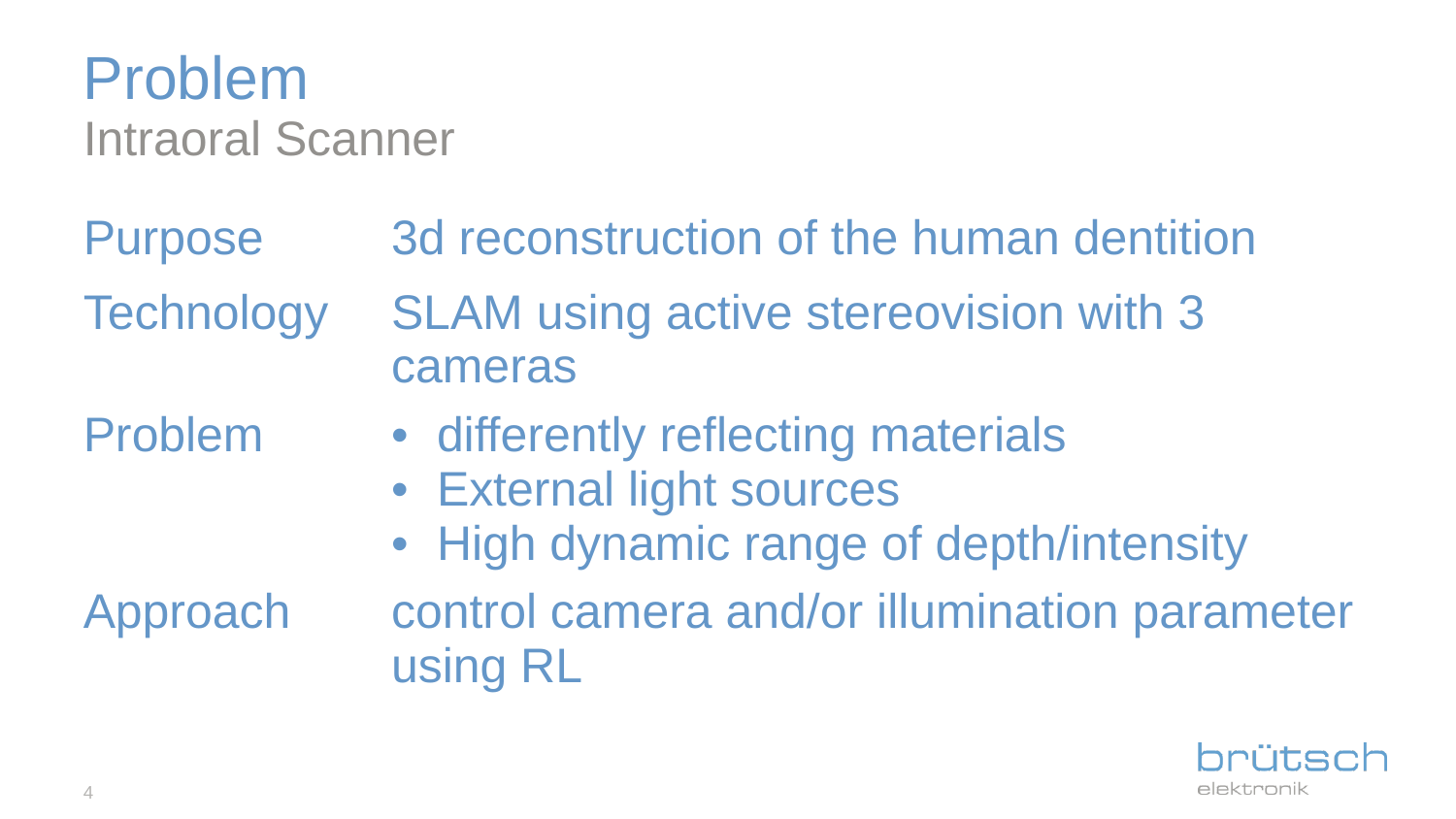

Problem
Intraoral Scanner
| Purpose | 3d reconstruction of the human dentition |
| --- | --- |
| Technology | SLAM using active stereovision with 3 cameras |
| Problem | differently reflecting materials External light sources High dynamic range of depth/intensity |
| Approach | control camera and/or illumination parameter using RL |